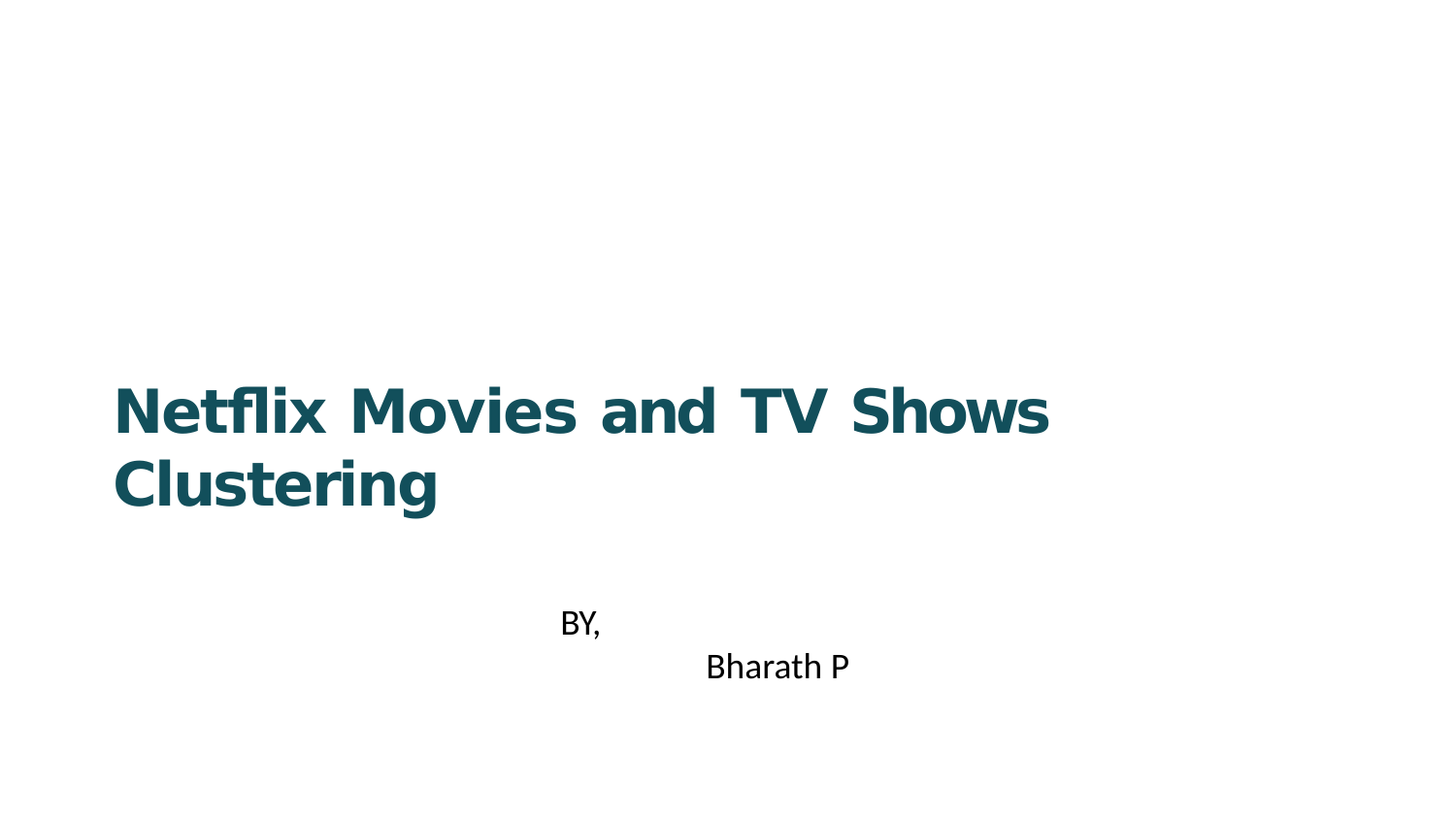

Netﬂix Movies and TV Shows Clustering
BY,
	Bharath P